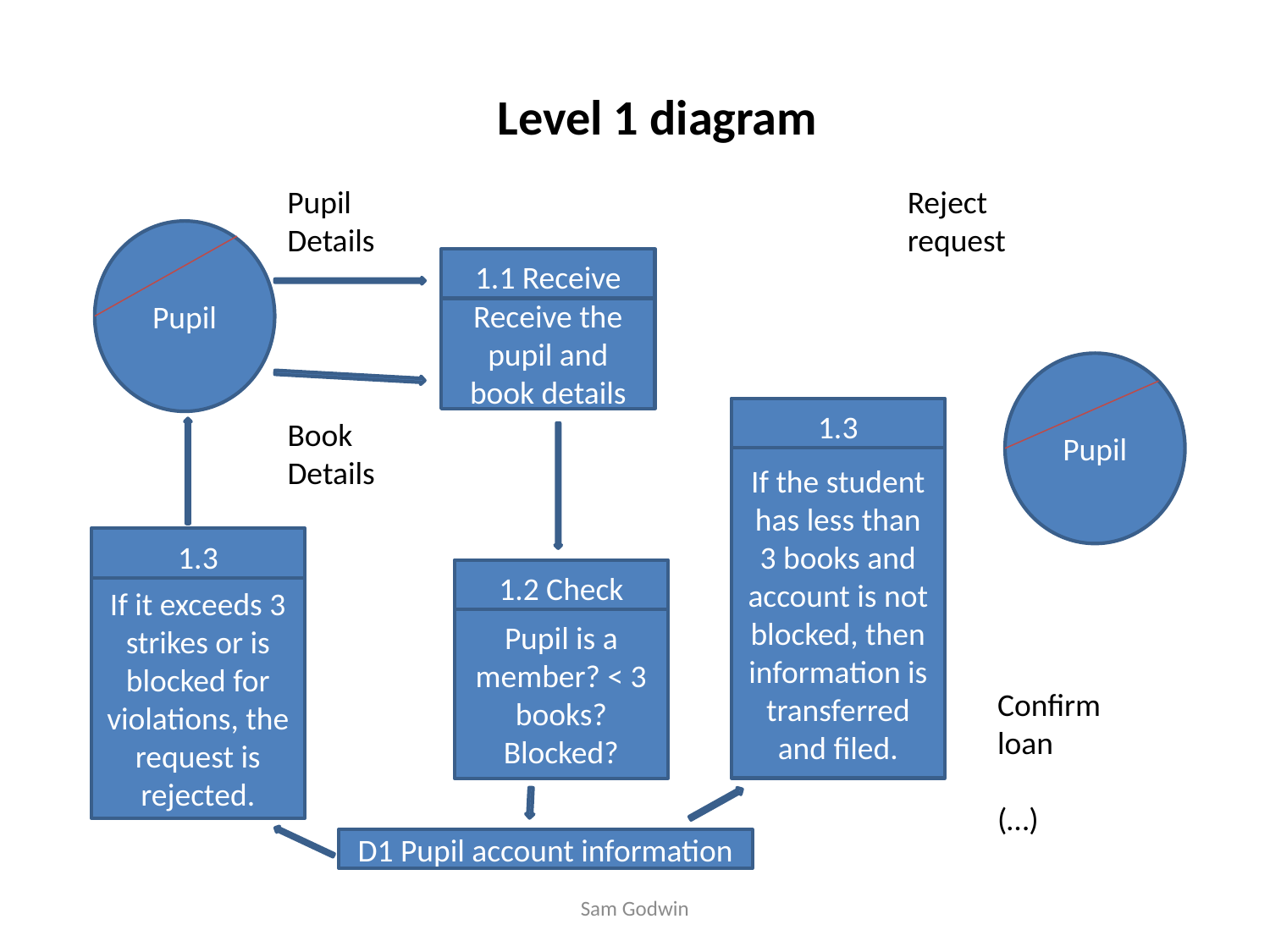

Level 1 diagram
Pupil Details
Reject request
Pupil
1.1 Receive

Receive the pupil and book details
Pupil

1.3
Book Details
If the student has less than 3 books and account is not blocked, then information is transferred and filed.

1.3
1.2 Check
If it exceeds 3 strikes or is blocked for violations, the request is rejected.
Pupil is a member? < 3 books? Blocked?
Confirm loan

(…)

D1 Pupil account information

Sam Godwin